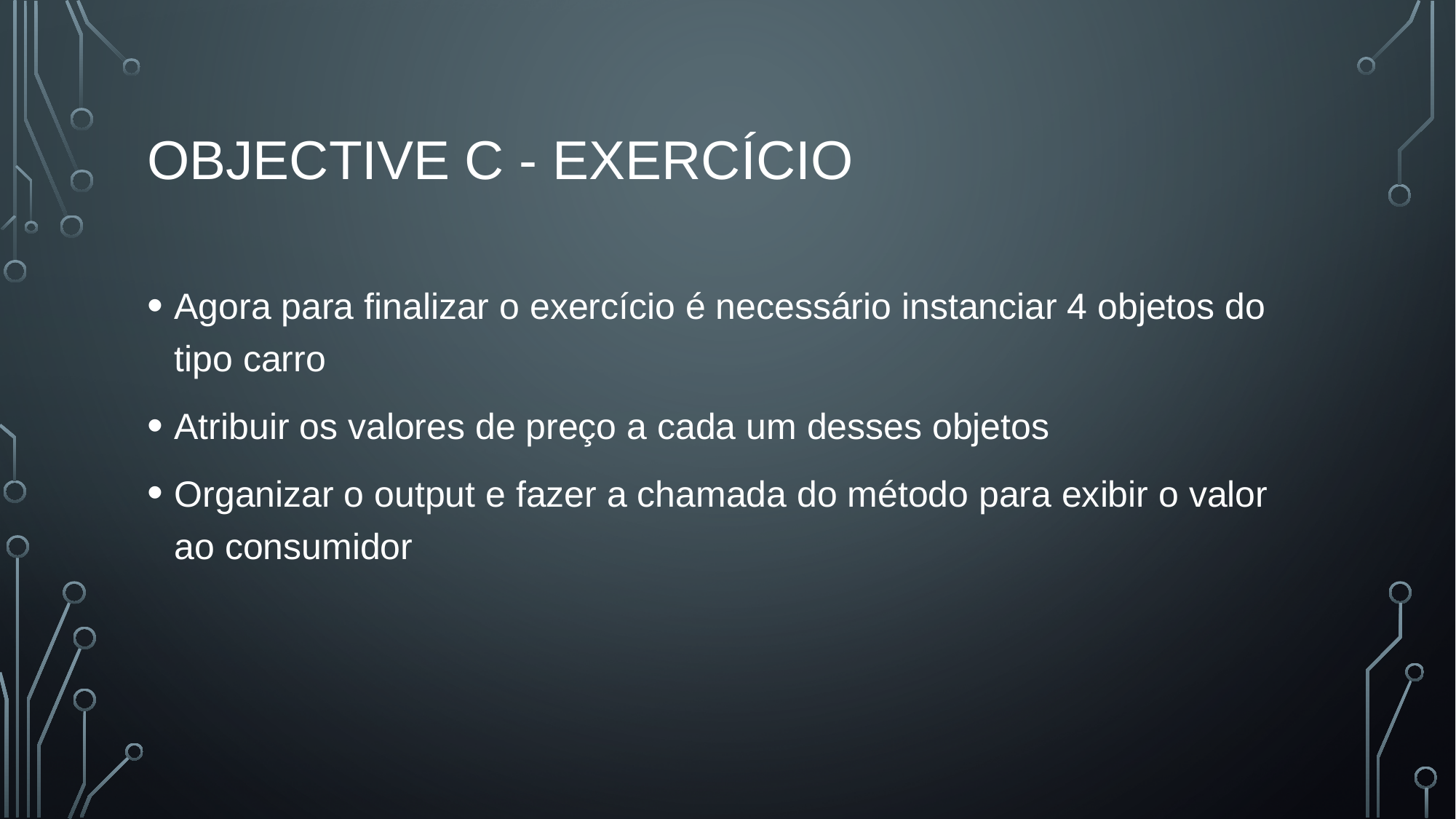

# Objective c - exercício
Agora para finalizar o exercício é necessário instanciar 4 objetos do tipo carro
Atribuir os valores de preço a cada um desses objetos
Organizar o output e fazer a chamada do método para exibir o valor ao consumidor